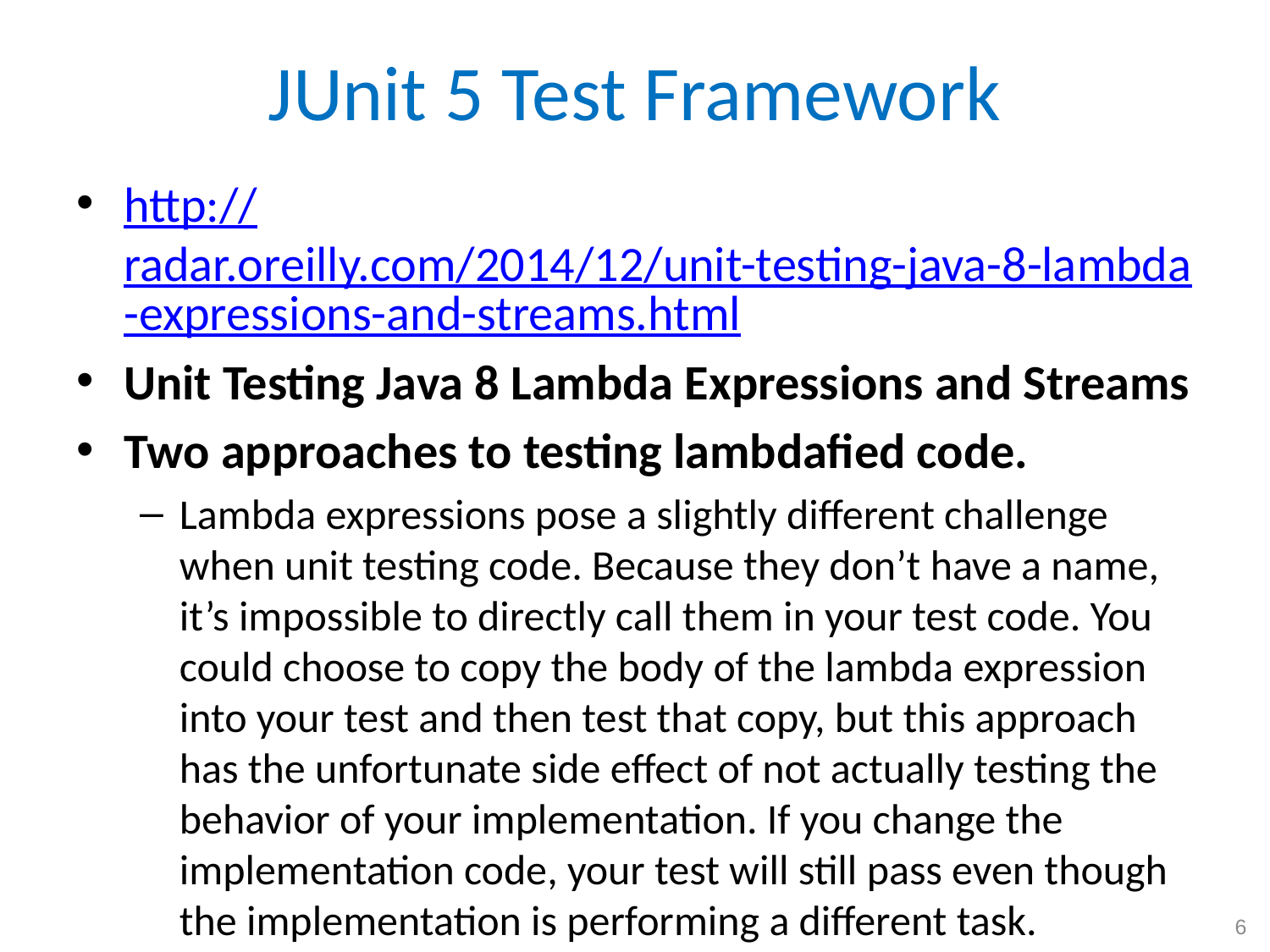

# JUnit 5 Test Framework
http://radar.oreilly.com/2014/12/unit-testing-java-8-lambda-expressions-and-streams.html
Unit Testing Java 8 Lambda Expressions and Streams
Two approaches to testing lambdafied code.
Lambda expressions pose a slightly different challenge when unit testing code. Because they don’t have a name, it’s impossible to directly call them in your test code. You could choose to copy the body of the lambda expression into your test and then test that copy, but this approach has the unfortunate side effect of not actually testing the behavior of your implementation. If you change the implementation code, your test will still pass even though the implementation is performing a different task.

6